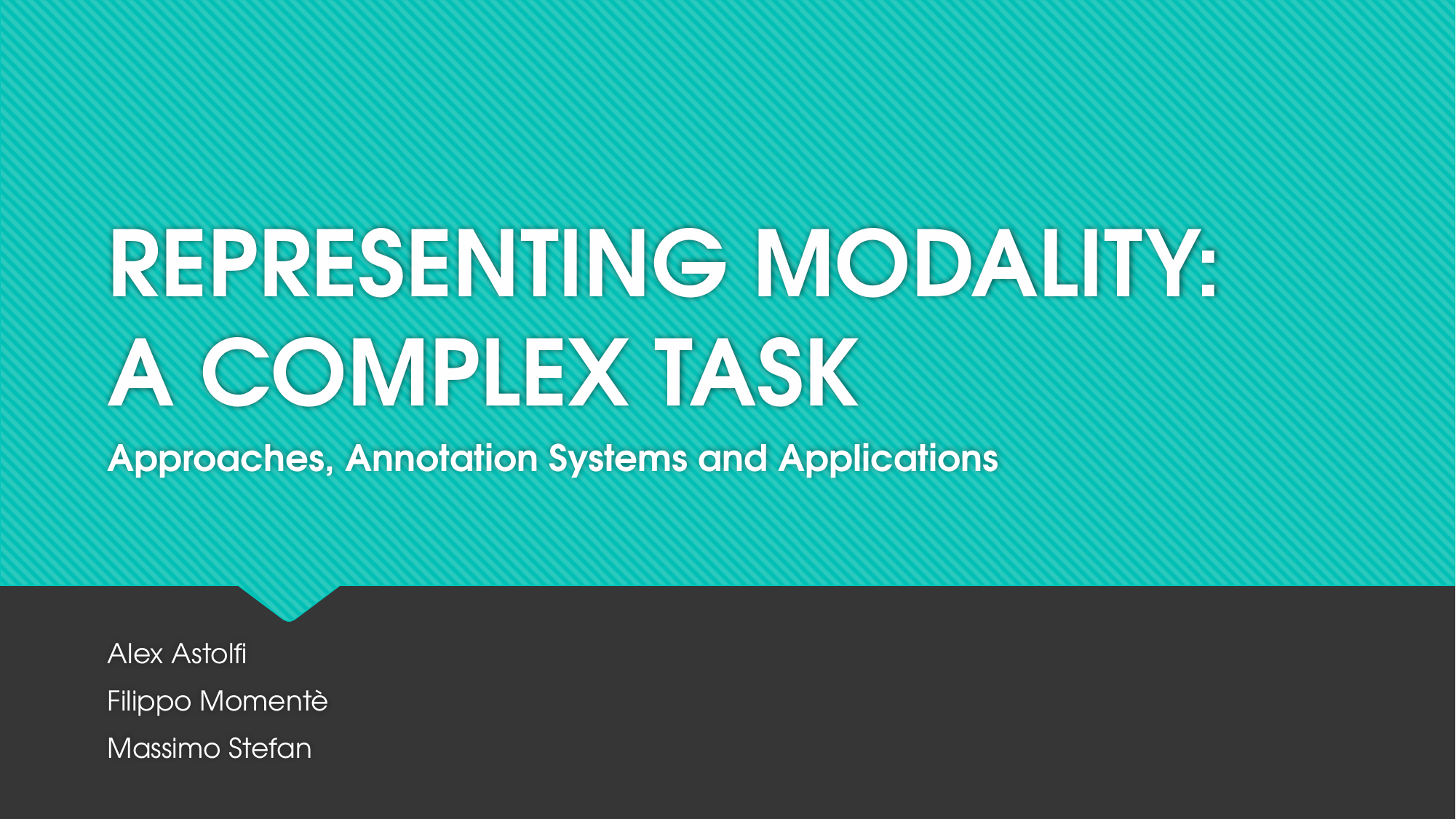

# REPRESENTING MODALITY: A COMPLEX TASK
Approaches, Annotation Systems and Applications
Alex Astolfi
Filippo Momentè
Massimo Stefan